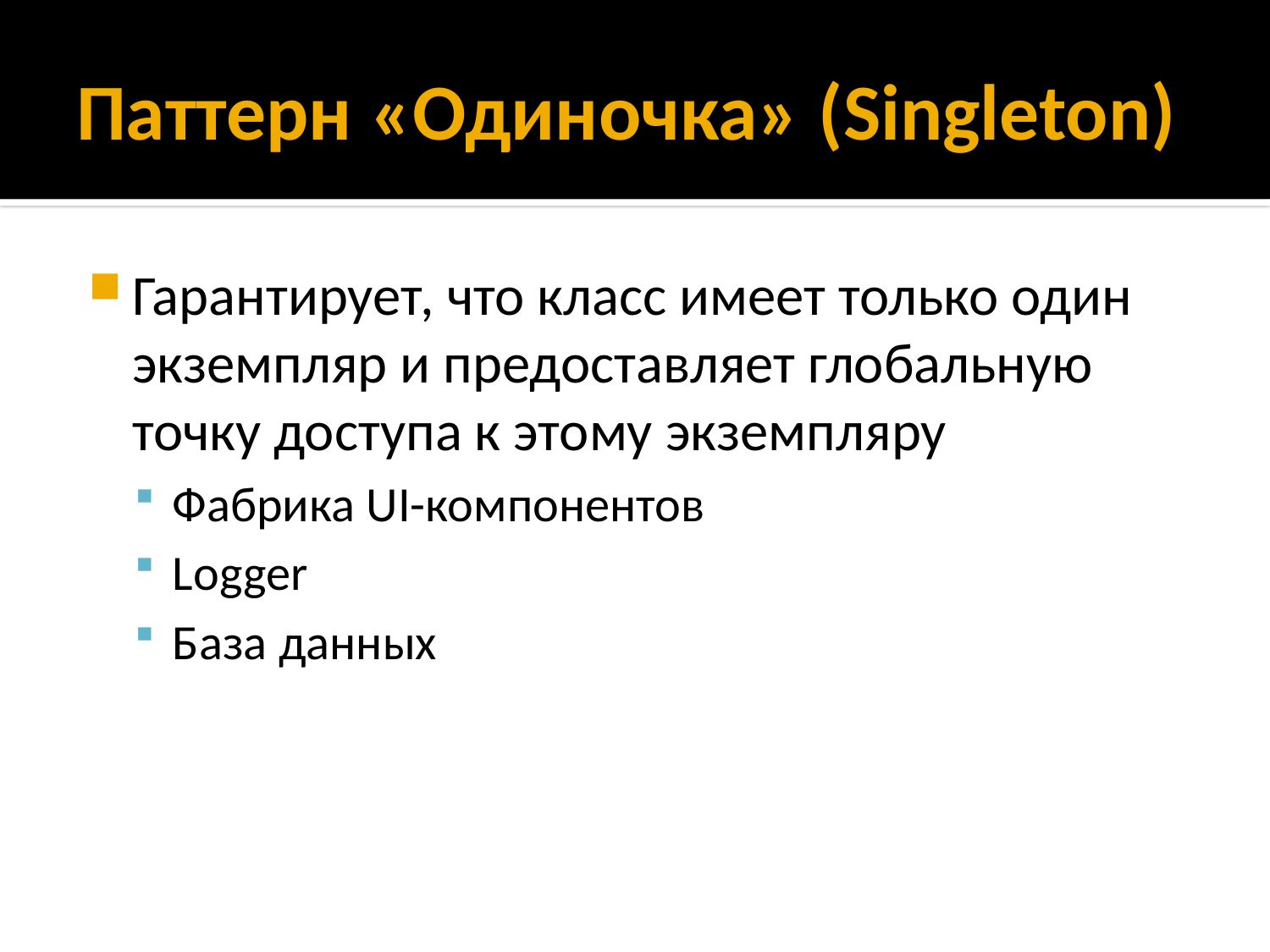

# Паттерн «Одиночка» (Singleton)
Гарантирует, что класс имеет только один экземпляр и предоставляет глобальную точку доступа к этому экземпляру
Фабрика UI-компонентов
Logger
База данных